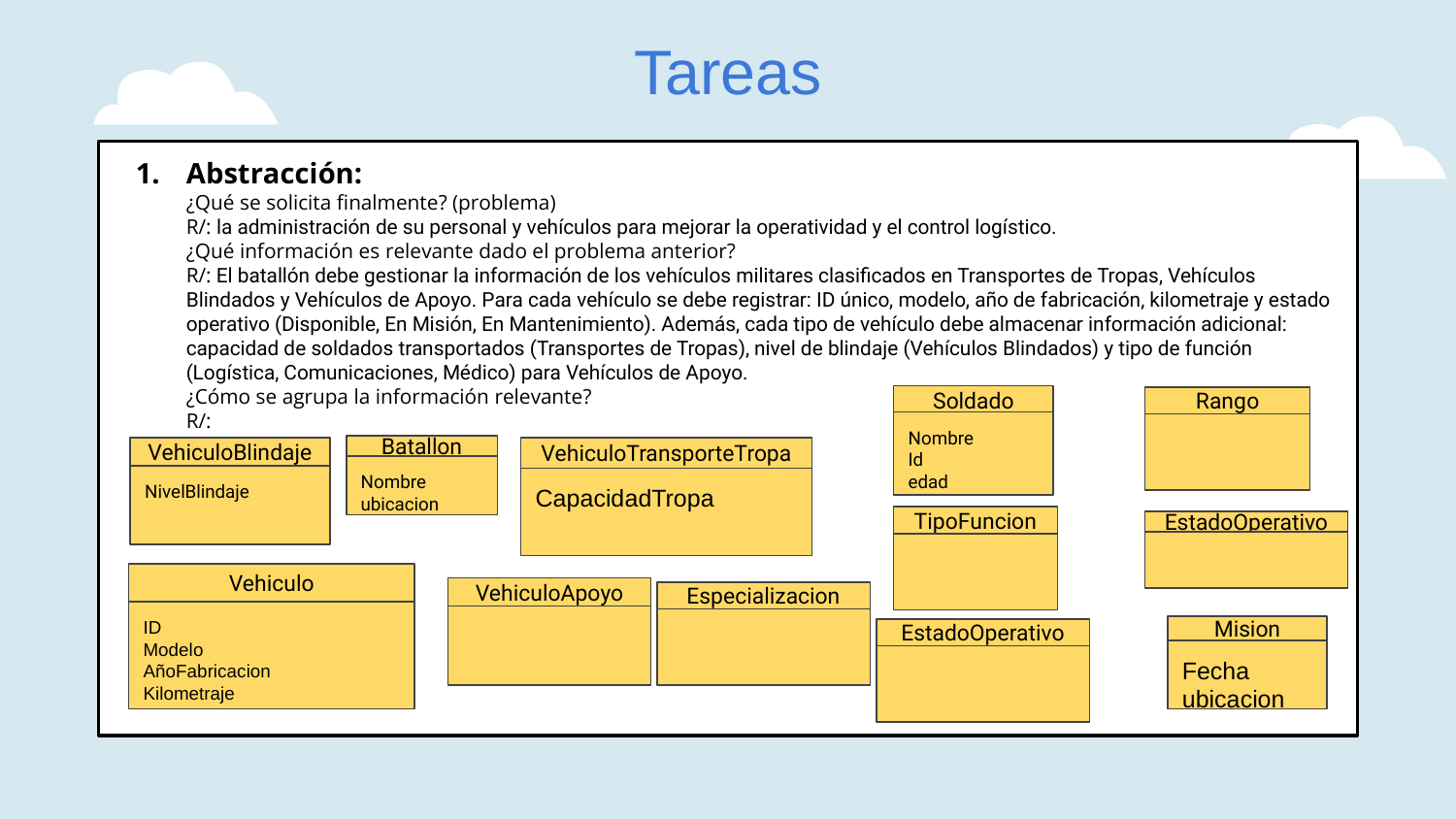

# Tareas
Abstracción:
¿Qué se solicita finalmente? (problema)
R/: la administración de su personal y vehículos para mejorar la operatividad y el control logístico.
¿Qué información es relevante dado el problema anterior?
R/: El batallón debe gestionar la información de los vehículos militares clasificados en Transportes de Tropas, Vehículos Blindados y Vehículos de Apoyo. Para cada vehículo se debe registrar: ID único, modelo, año de fabricación, kilometraje y estado operativo (Disponible, En Misión, En Mantenimiento). Además, cada tipo de vehículo debe almacenar información adicional: capacidad de soldados transportados (Transportes de Tropas), nivel de blindaje (Vehículos Blindados) y tipo de función (Logística, Comunicaciones, Médico) para Vehículos de Apoyo.
¿Cómo se agrupa la información relevante?
R/:

Soldado
Nombre
Id
edad
Rango

Batallon
Nombre
ubicacion
VehiculoTransporteTropa
CapacidadTropa
VehiculoBlindaje
NivelBlindaje
TipoFuncion

EstadoOperativo

Vehiculo
ID
Modelo
AñoFabricacion
Kilometraje
VehiculoApoyo

Especializacion

Mision
Fecha
ubicacion
EstadoOperativo